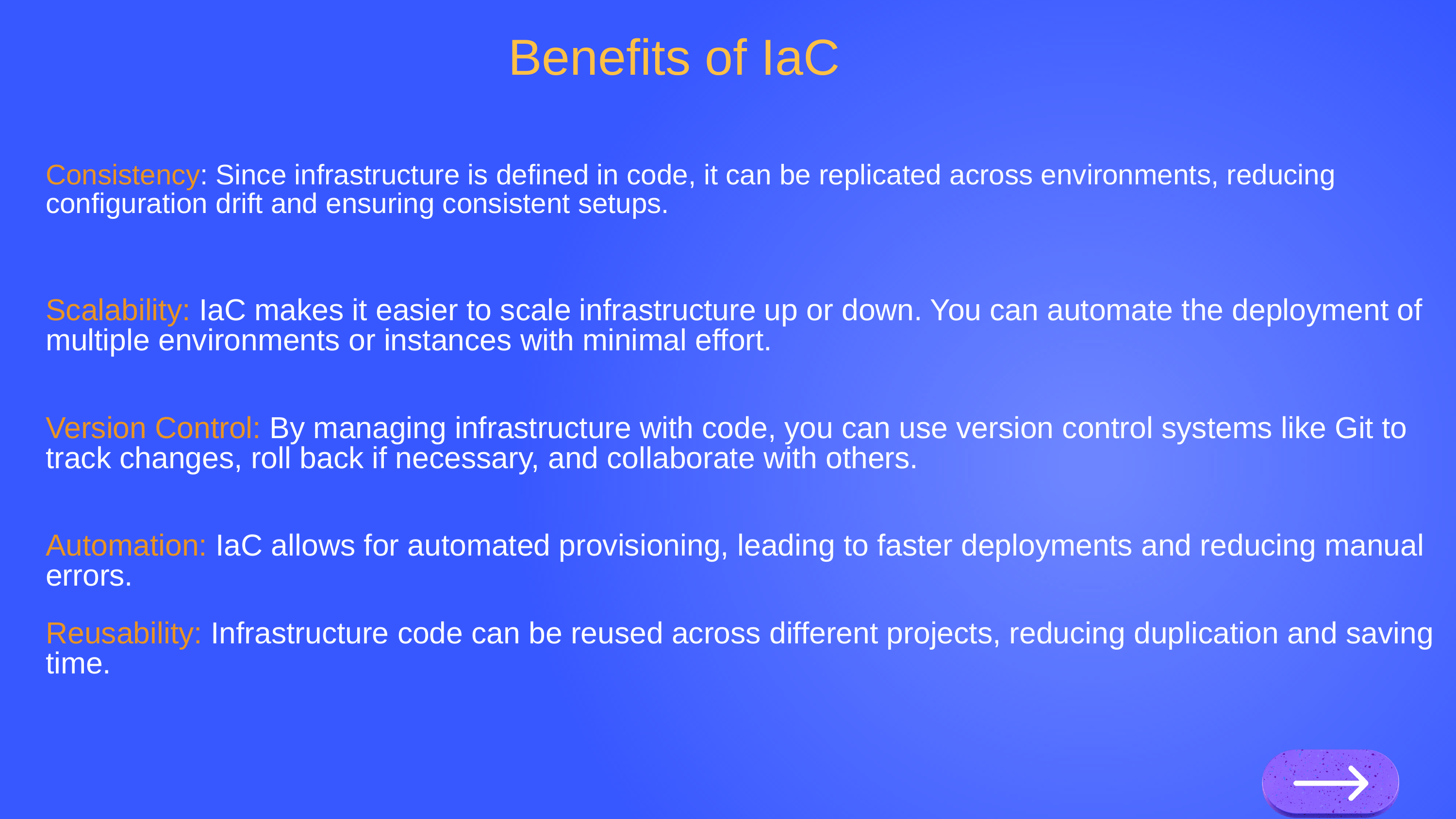

Benefits of IaC

Consistency: Since infrastructure is defined in code, it can be replicated across environments, reducing configuration drift and ensuring consistent setups.
Scalability: IaC makes it easier to scale infrastructure up or down. You can automate the deployment of multiple environments or instances with minimal effort.
Version Control: By managing infrastructure with code, you can use version control systems like Git to track changes, roll back if necessary, and collaborate with others.
Automation: IaC allows for automated provisioning, leading to faster deployments and reducing manual errors.
Reusability: Infrastructure code can be reused across different projects, reducing duplication and saving time.